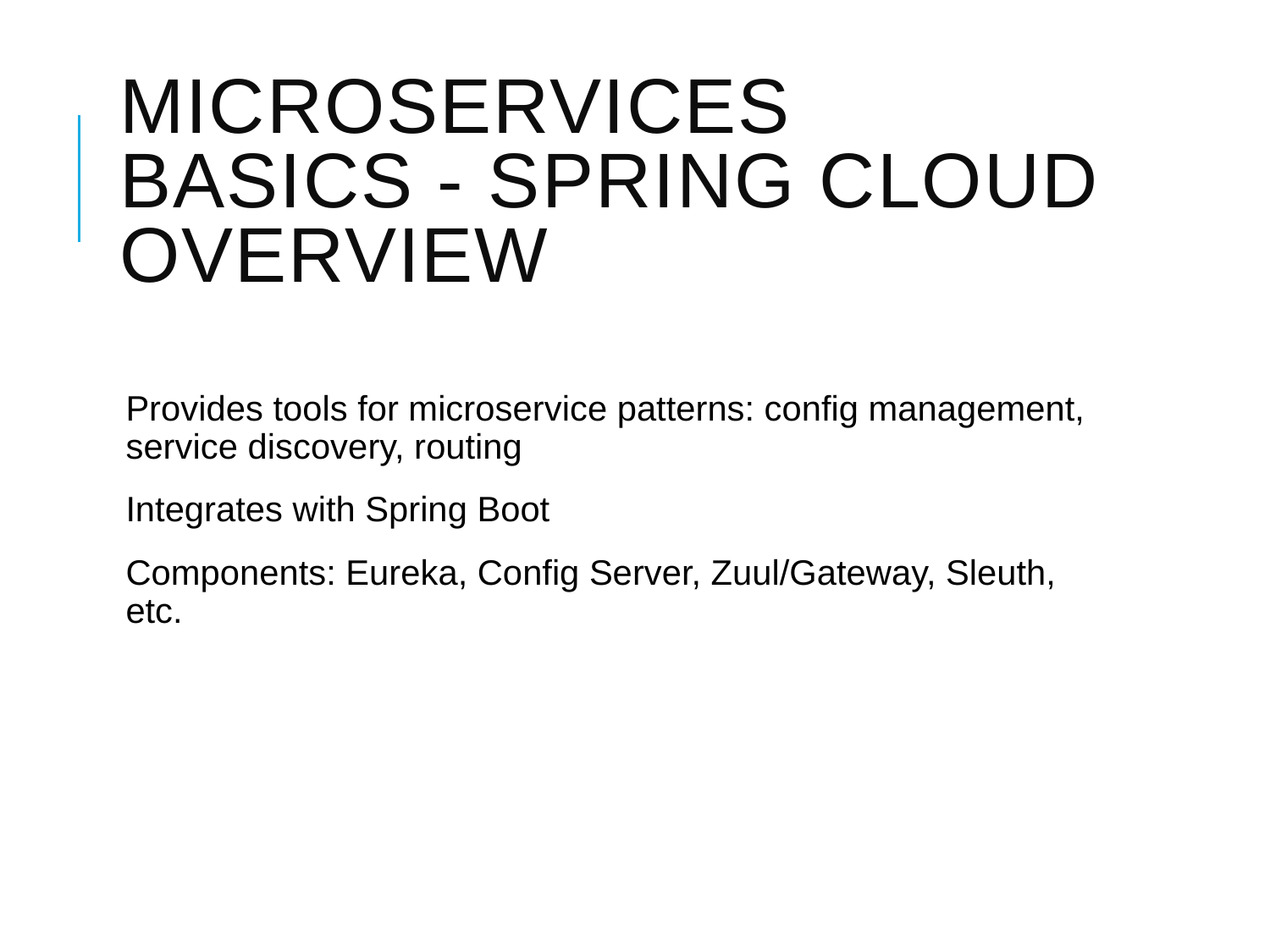

# Microservices Basics - Spring Cloud Overview

Provides tools for microservice patterns: config management, service discovery, routing
Integrates with Spring Boot
Components: Eureka, Config Server, Zuul/Gateway, Sleuth, etc.